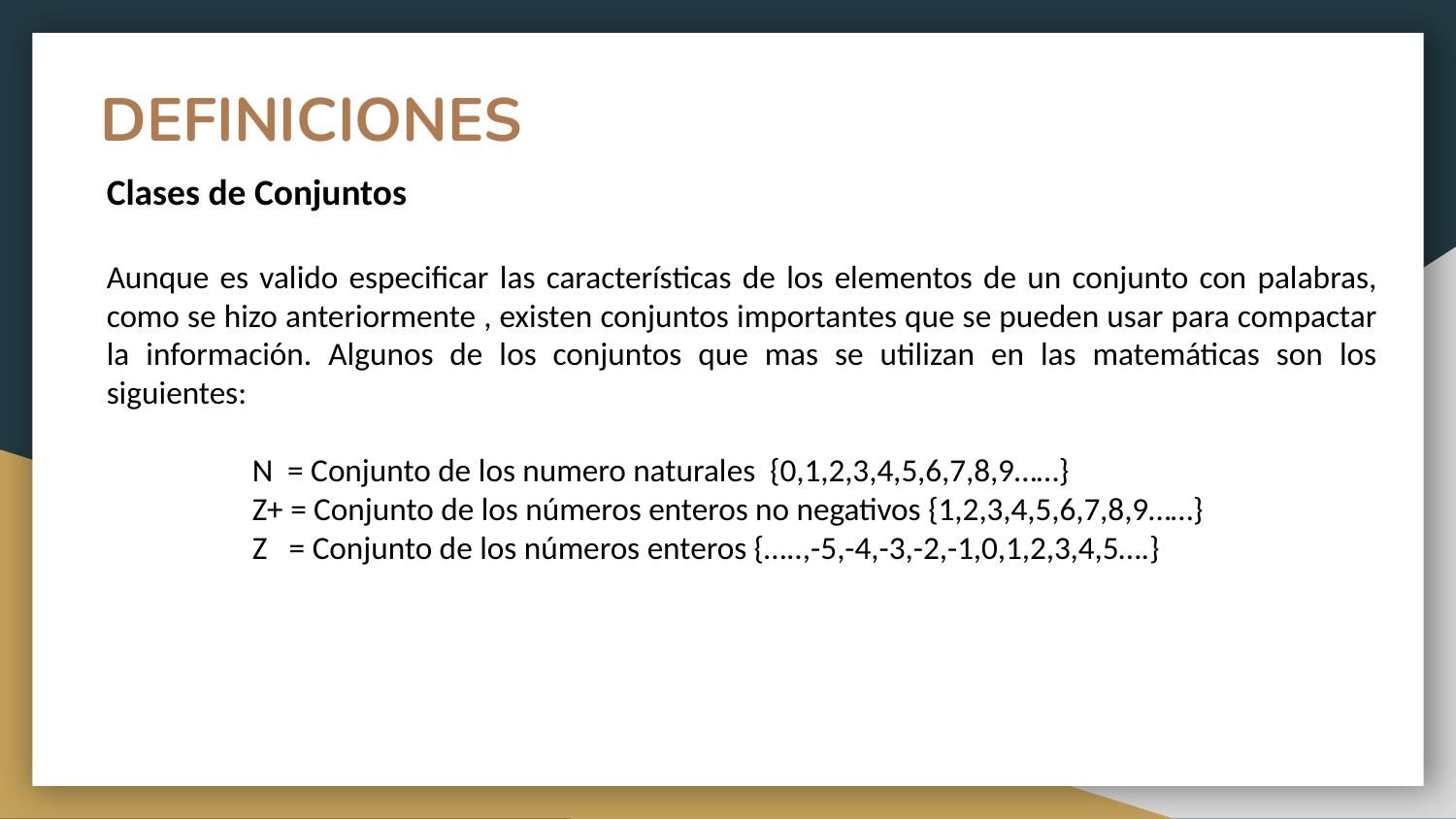

# DEFINICIONES
Clases de Conjuntos
Aunque es valido especificar las características de los elementos de un conjunto con palabras, como se hizo anteriormente , existen conjuntos importantes que se pueden usar para compactar la información. Algunos de los conjuntos que mas se utilizan en las matemáticas son los siguientes:

	N  = Conjunto de los numero naturales  {0,1,2,3,4,5,6,7,8,9……}
	Z+ = Conjunto de los números enteros no negativos {1,2,3,4,5,6,7,8,9……}
	Z   = Conjunto de los números enteros {…..,-5,-4,-3,-2,-1,0,1,2,3,4,5….}